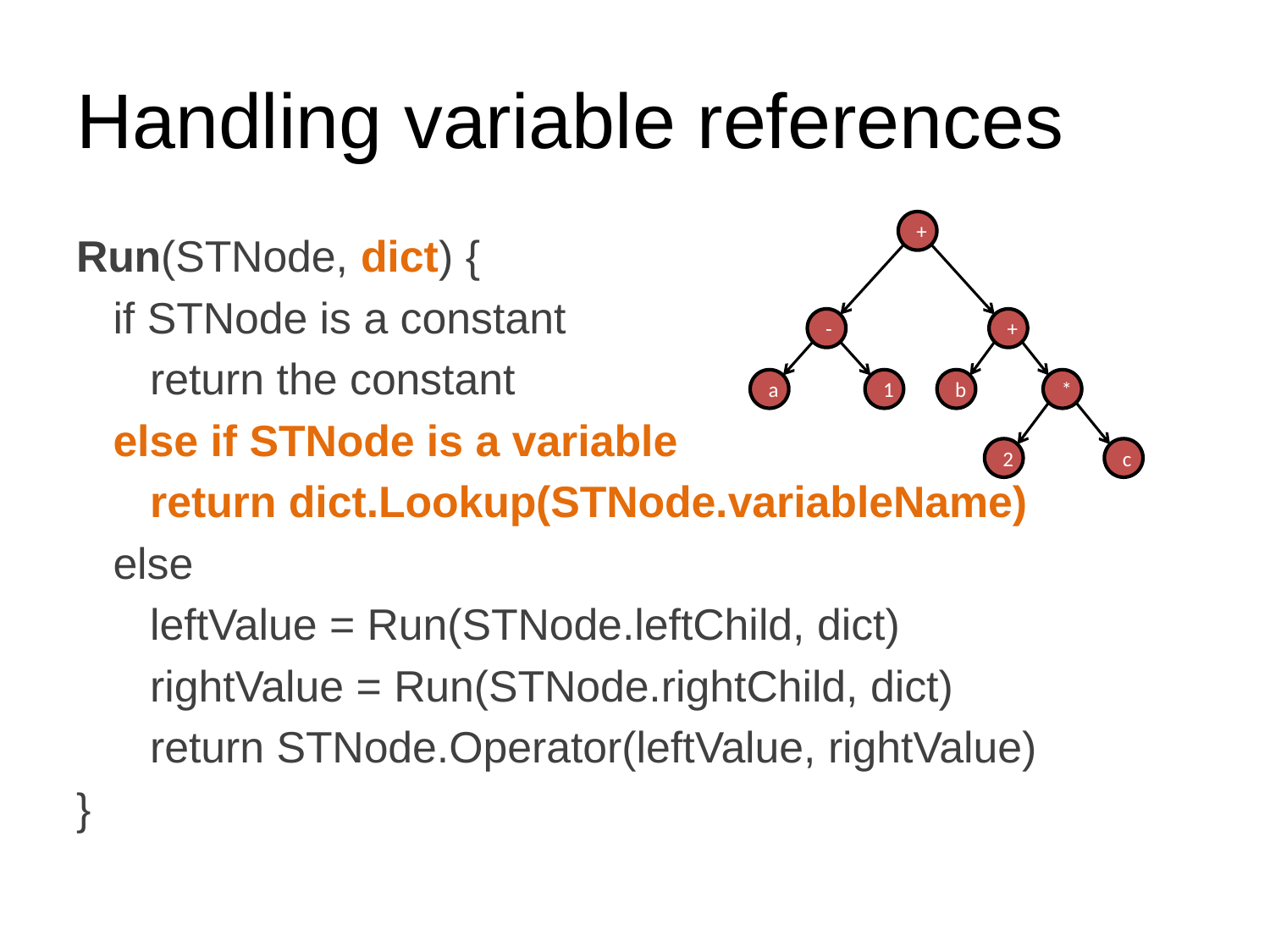

# Handling variable references
+
-
+
a
1
b
*
2
c
Run(STNode, dict) {
   if STNode is a constant
      return the constant
   else if STNode is a variable
      return dict.Lookup(STNode.variableName)
   else
      leftValue = Run(STNode.leftChild, dict)
      rightValue = Run(STNode.rightChild, dict)
      return STNode.Operator(leftValue, rightValue)
}